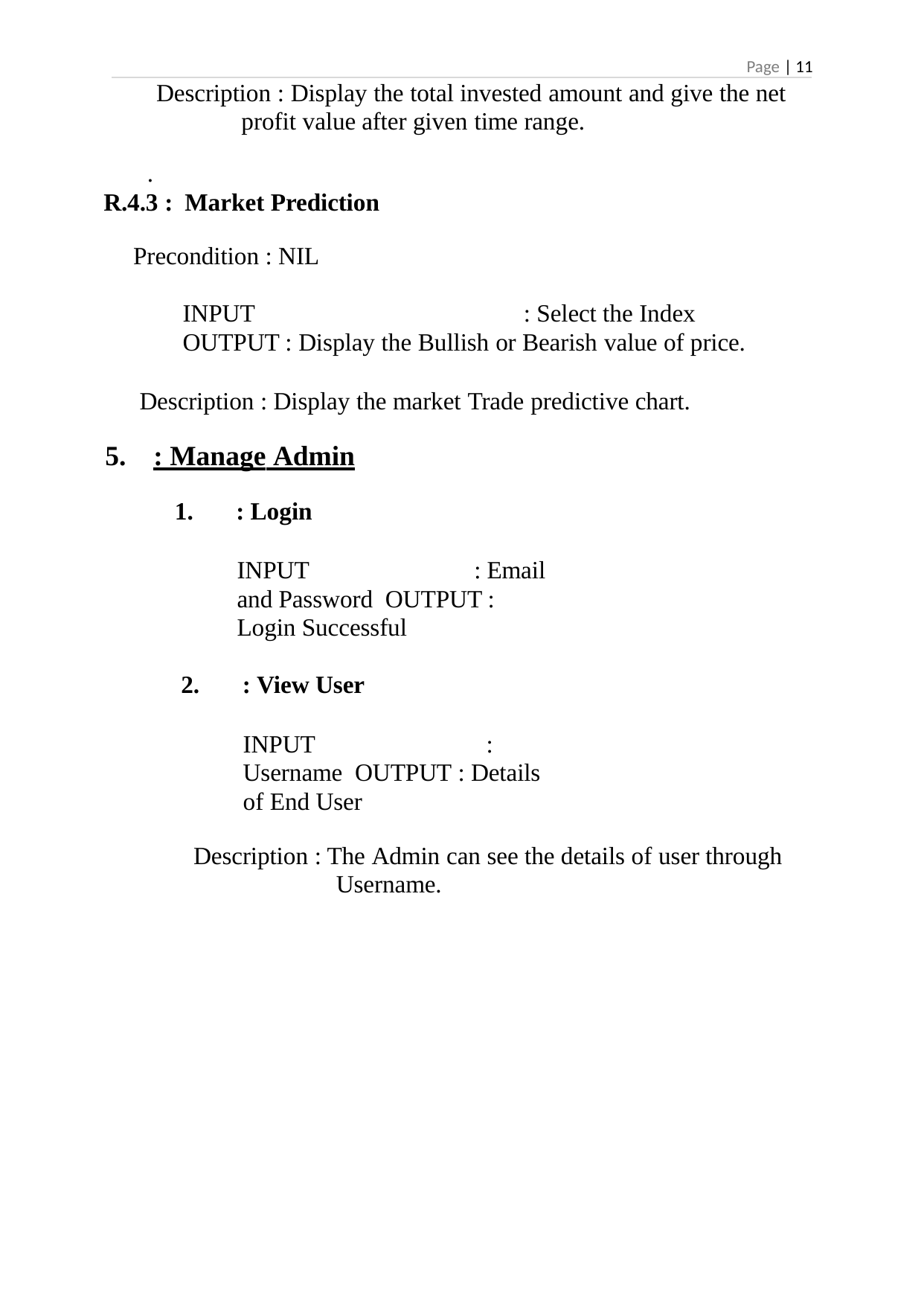

Page | 11
Description : Display the total invested amount and give the net  profit value after given time range.
.
R.4.3 : Market Prediction
Precondition : NIL

INPUT	: Select the Index
OUTPUT : Display the Bullish or Bearish value of price.

Description : Display the market Trade predictive chart.
: Manage Admin
: Login

INPUT	: Email and Password  OUTPUT : Login Successful

: View User

INPUT	: Username  OUTPUT : Details of End User

Description : The Admin can see the details of user through  Username.